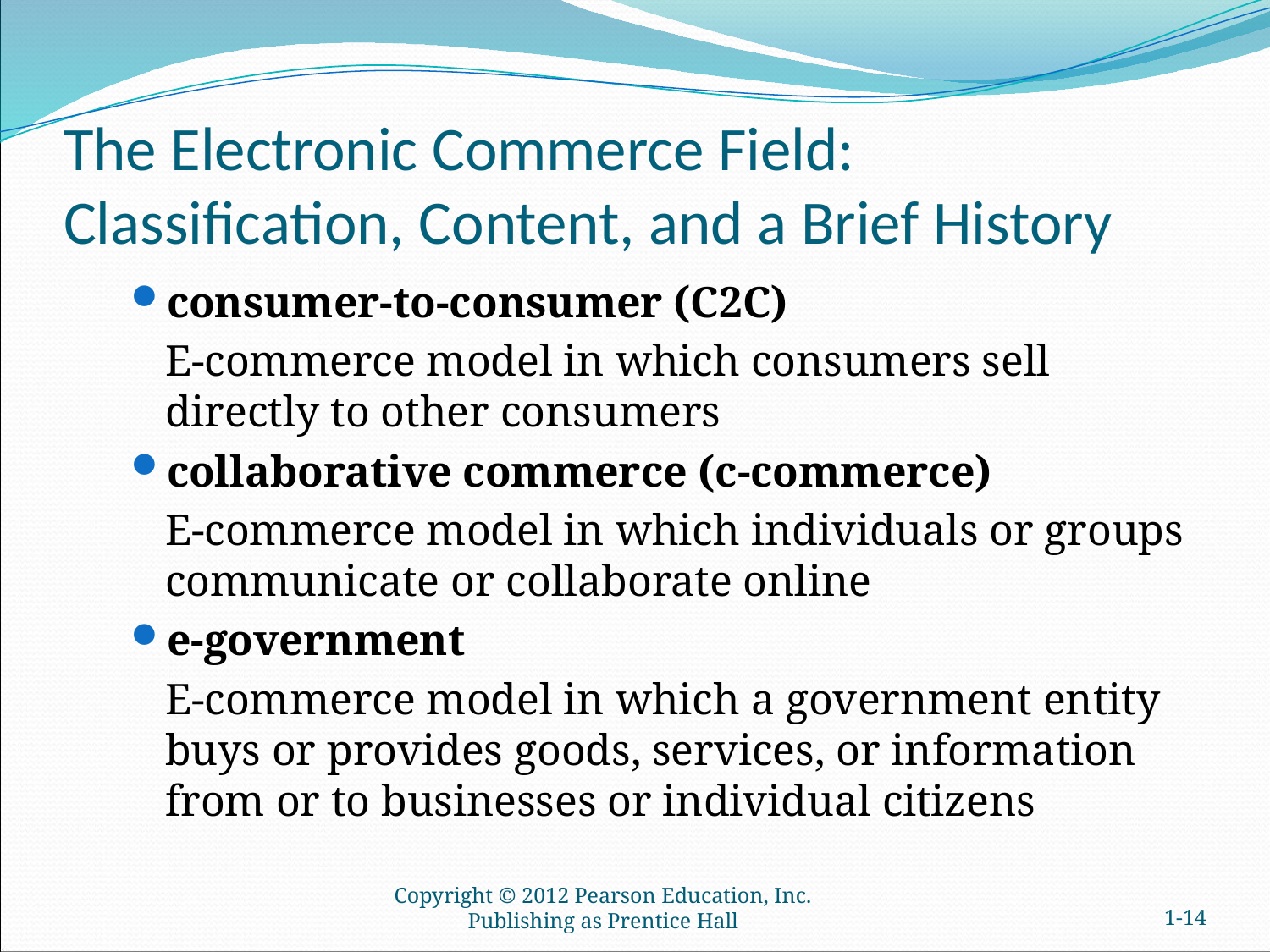

# The Electronic Commerce Field: Classification, Content, and a Brief History
consumer-to-consumer (C2C)
	E-commerce model in which consumers sell directly to other consumers
collaborative commerce (c-commerce)
	E-commerce model in which individuals or groups communicate or collaborate online
e-government
	E-commerce model in which a government entity buys or provides goods, services, or information from or to businesses or individual citizens
Copyright © 2012 Pearson Education, Inc. Publishing as Prentice Hall
1-14